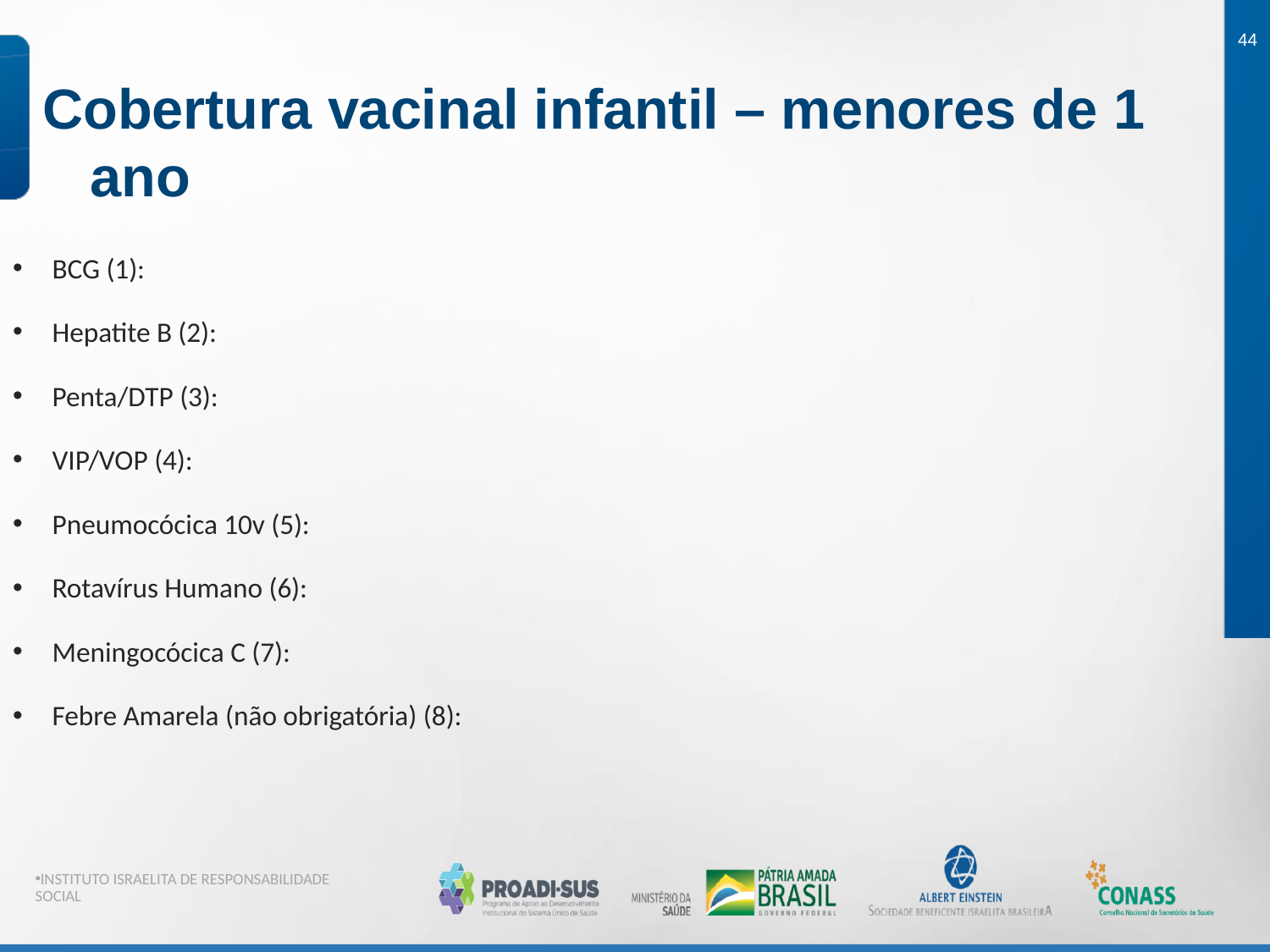

44
Cobertura vacinal infantil – menores de 1 ano
BCG (1):
Hepatite B (2):
Penta/DTP (3):
VIP/VOP (4):
Pneumocócica 10v (5):
Rotavírus Humano (6):
Meningocócica C (7):
Febre Amarela (não obrigatória) (8):

INSTITUTO ISRAELITA DE RESPONSABILIDADE SOCIAL